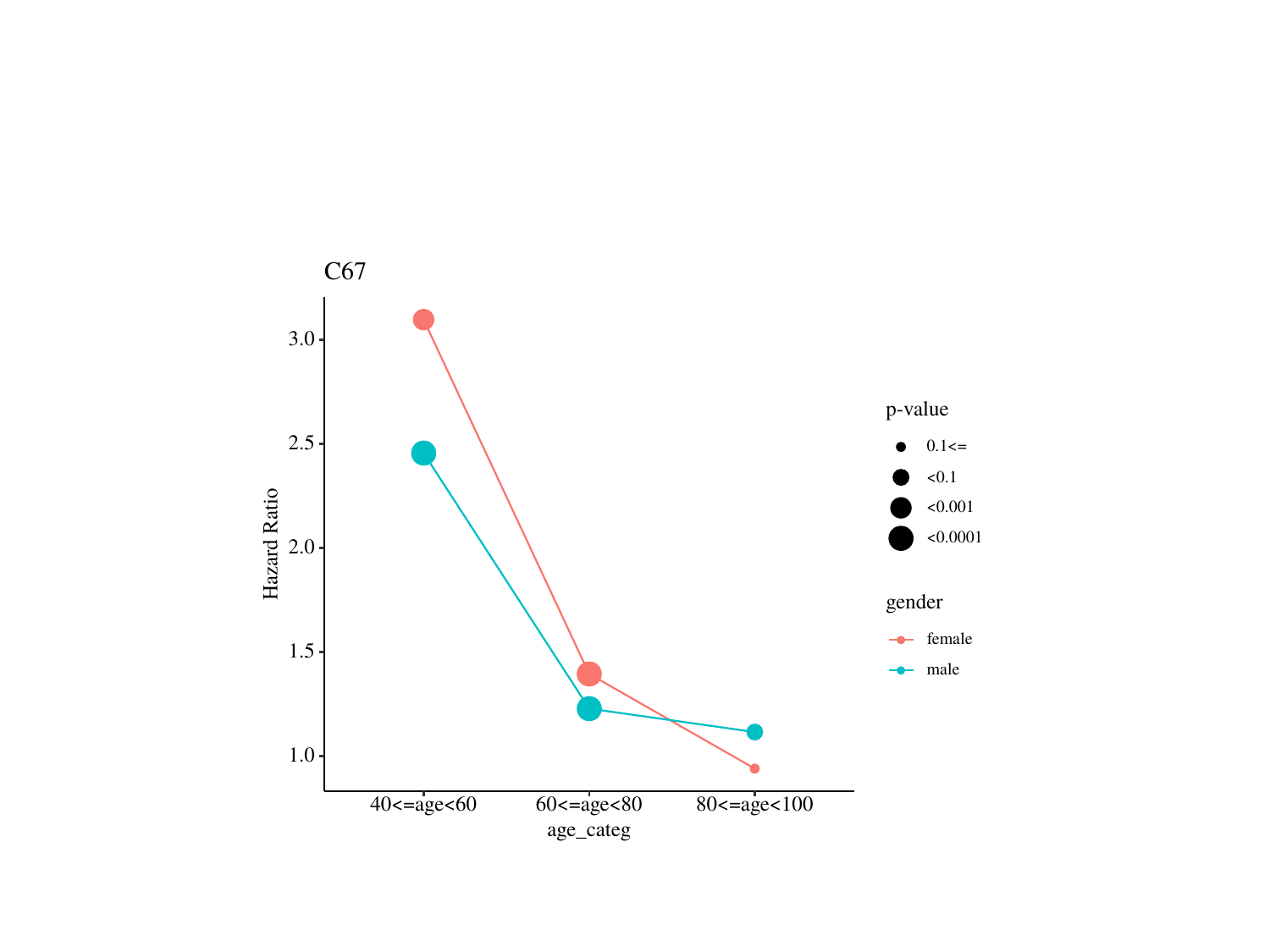

#

C67

3.0

p-value
2.5
0.1<=

<0.1

<0.001

<0.0001
Hazard Ratio
2.0

gender
female

1.5

male

1.0

40<=age<60
60<=age<80
80<=age<100
age_categ